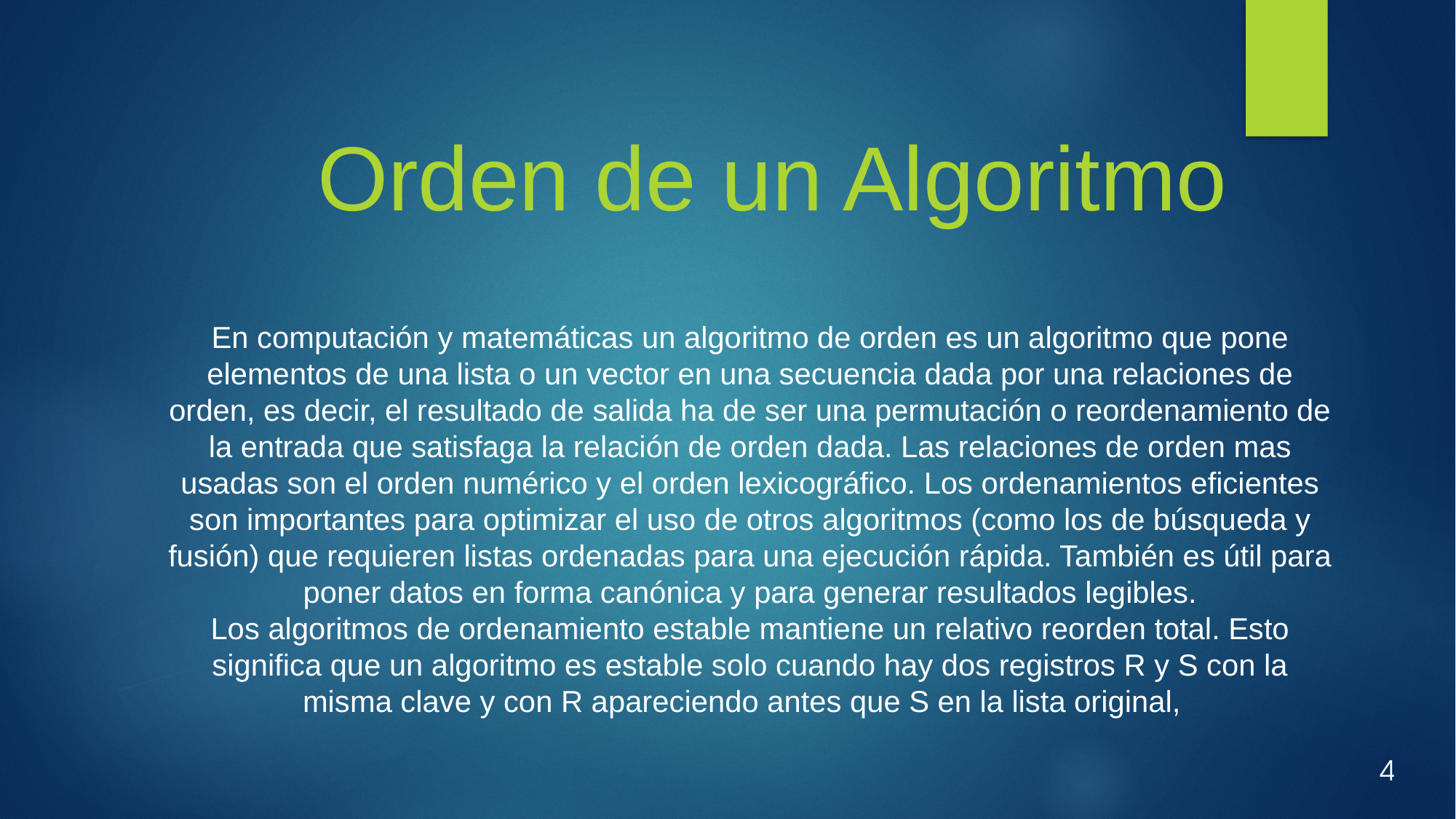

Orden de un Algoritmo
En computación y matemáticas un algoritmo de orden es un algoritmo que pone elementos de una lista o un vector en una secuencia dada por una relaciones de orden, es decir, el resultado de salida ha de ser una permutación o reordenamiento de la entrada que satisfaga la relación de orden dada. Las relaciones de orden mas usadas son el orden numérico y el orden lexicográfico. Los ordenamientos eficientes son importantes para optimizar el uso de otros algoritmos (como los de búsqueda y fusión) que requieren listas ordenadas para una ejecución rápida. También es útil para poner datos en forma canónica y para generar resultados legibles.
Los algoritmos de ordenamiento estable mantiene un relativo reorden total. Esto significa que un algoritmo es estable solo cuando hay dos registros R y S con la misma clave y con R apareciendo antes que S en la lista original,
4